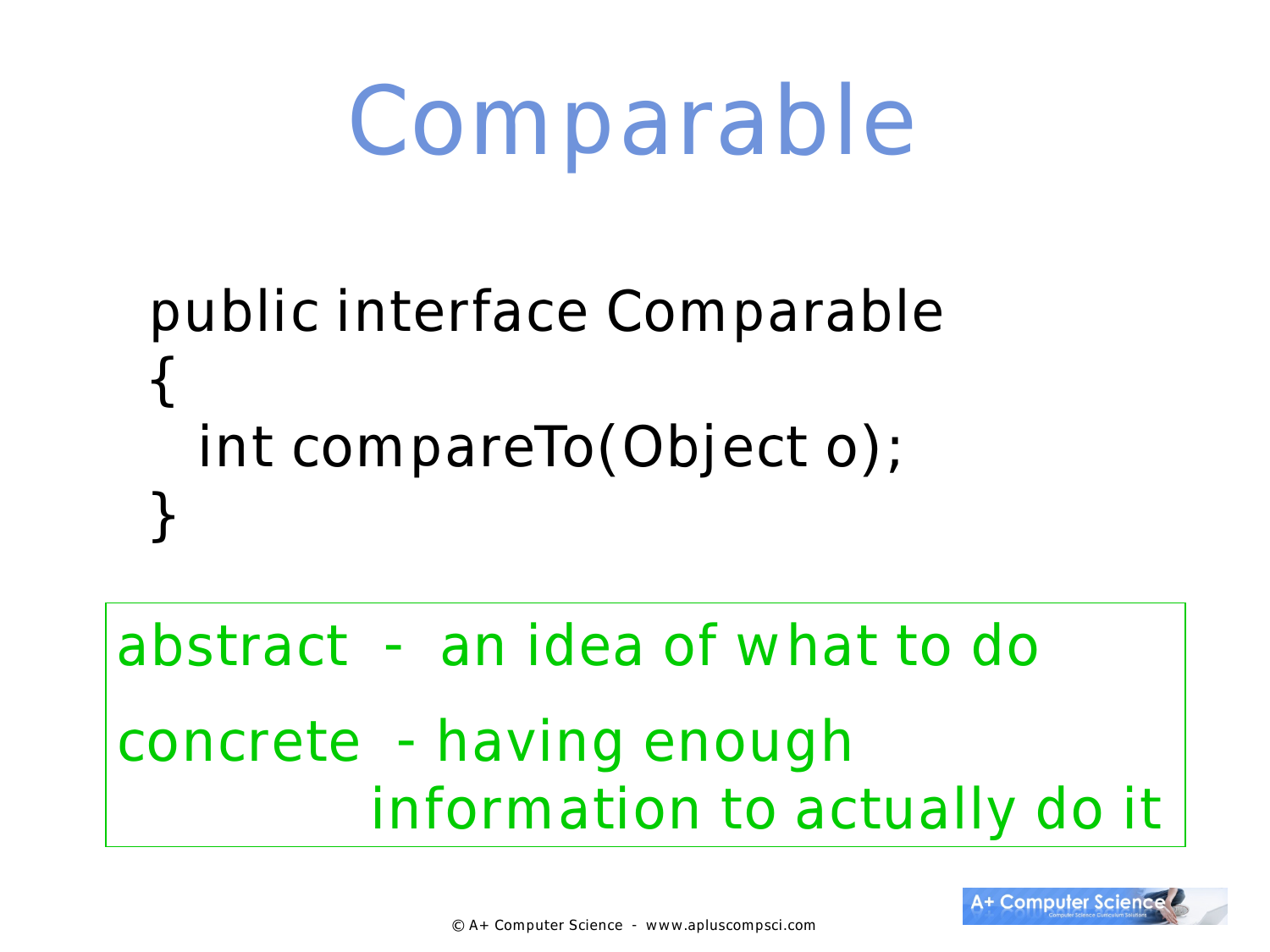

Comparable
public interface Comparable
{
   int compareTo(Object o);
}
abstract  -  an idea of what to do
concrete  - having enough 					information to actually do it

© A+ Computer Science  -  www.apluscompsci.com